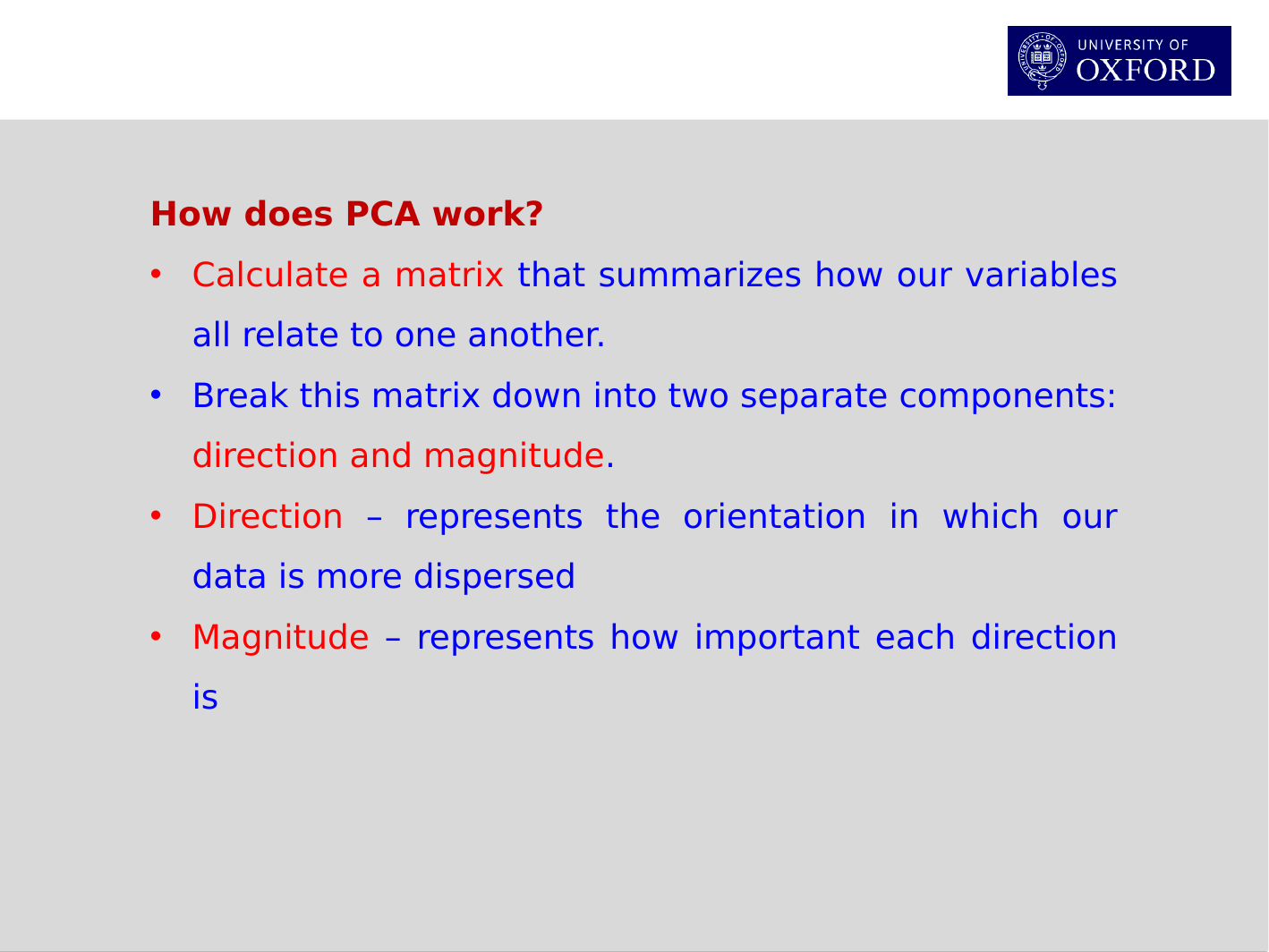

How does PCA work?
Calculate a matrix that summarizes how our variables all relate to one another.
Break this matrix down into two separate components: direction and magnitude.
Direction – represents the orientation in which our data is more dispersed
Magnitude – represents how important each direction is